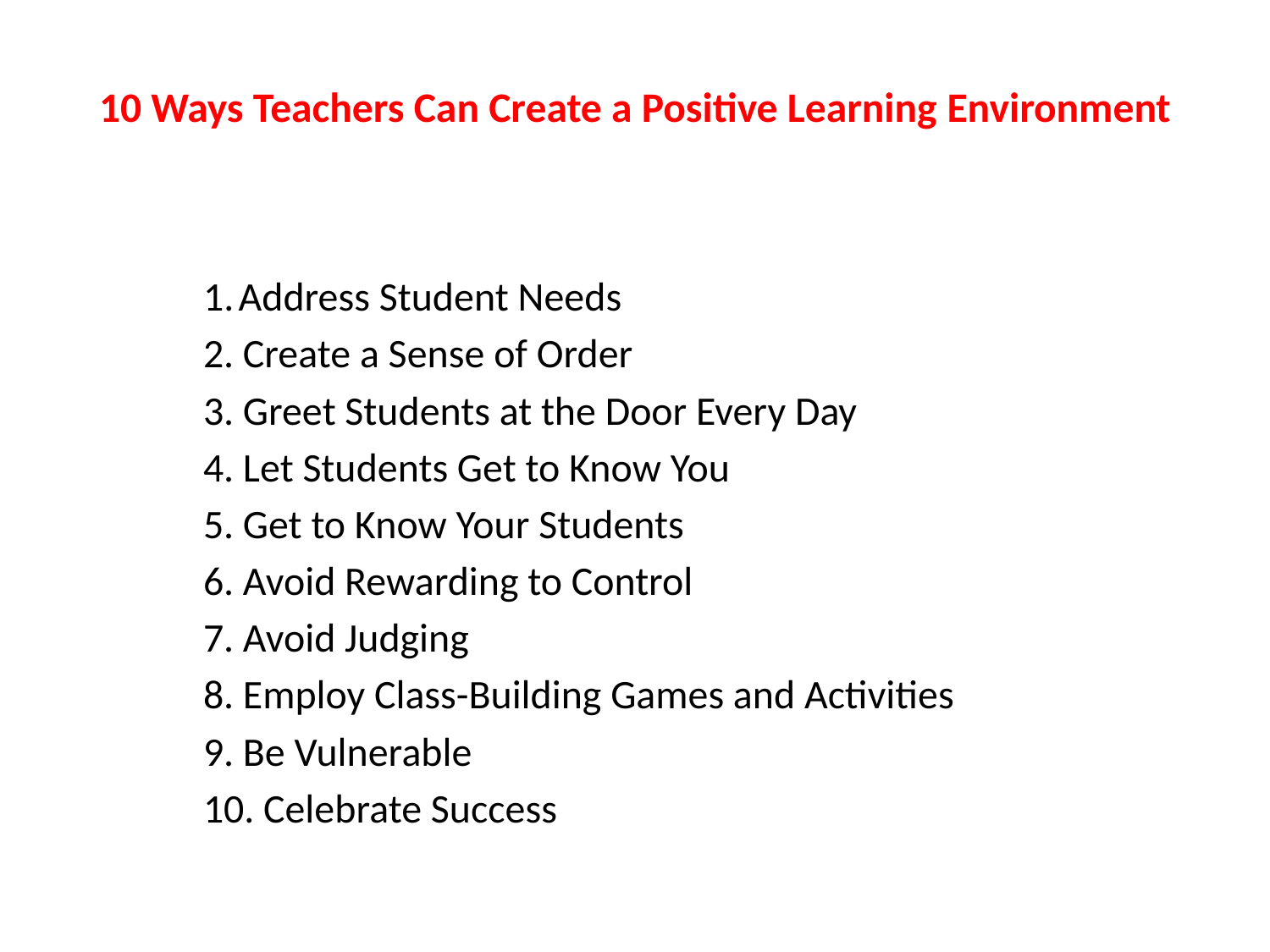

# 10 Ways Teachers Can Create a Positive Learning Environment
Address Student Needs
2. Create a Sense of Order
3. Greet Students at the Door Every Day
4. Let Students Get to Know You
5. Get to Know Your Students
6. Avoid Rewarding to Control
7. Avoid Judging
8. Employ Class-Building Games and Activities
9. Be Vulnerable
10. Celebrate Success